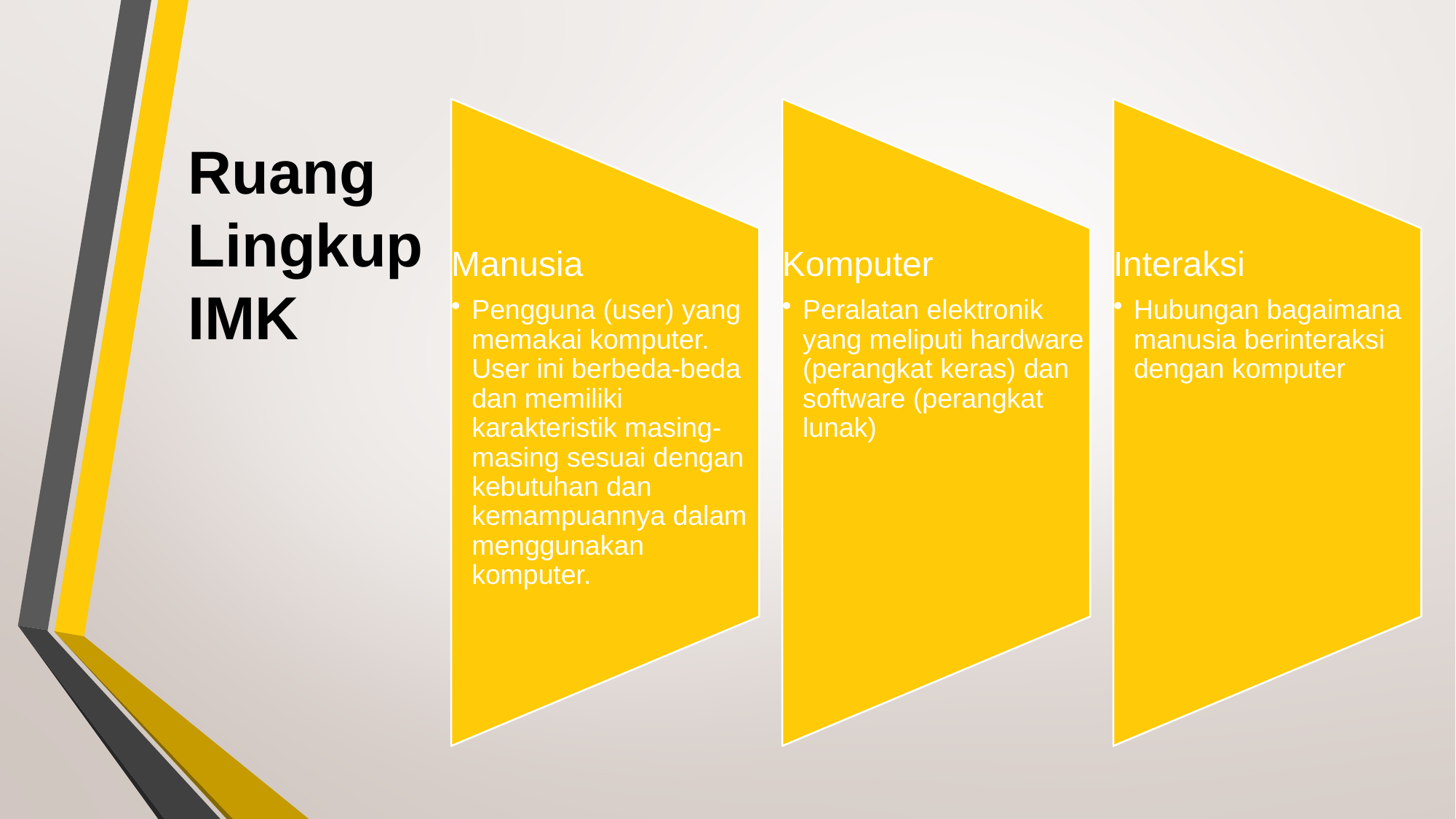

# Ruang Lingkup IMK
Manusia
Pengguna (user) yang memakai komputer. User ini berbeda-beda dan memiliki karakteristik masing-masing sesuai dengan kebutuhan dan kemampuannya dalam menggunakan komputer.
Komputer
Peralatan elektronik yang meliputi hardware (perangkat keras) dan software (perangkat lunak)
Interaksi
Hubungan bagaimana manusia berinteraksi dengan komputer